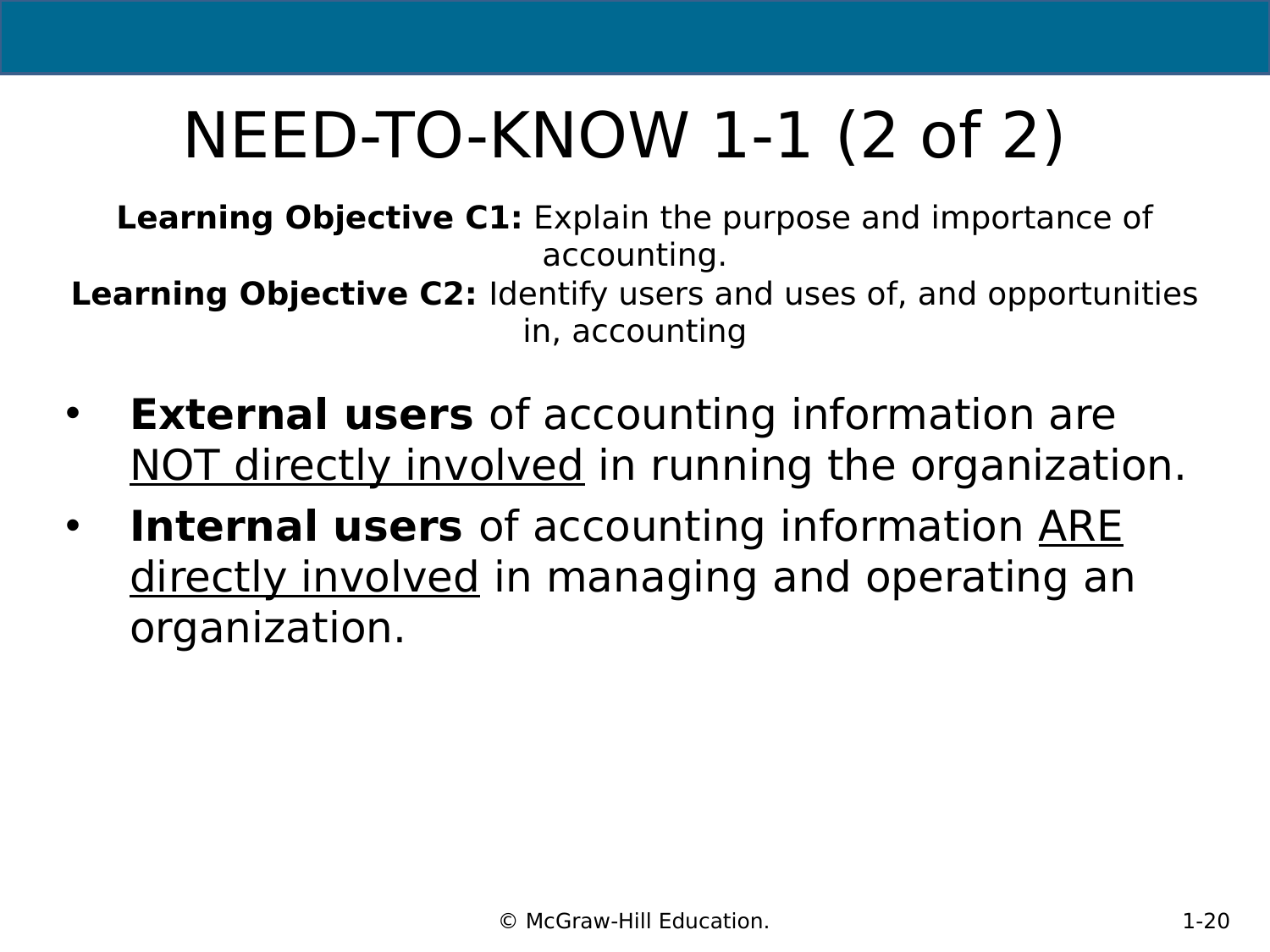

# NEED-TO-KNOW 1-1 (2 of 2)
Learning Objective C1: Explain the purpose and importance of accounting.
Learning Objective C2: Identify users and uses of, and opportunities in, accounting
External users of accounting information are NOT directly involved in running the organization.
Internal users of accounting information ARE directly involved in managing and operating an organization.